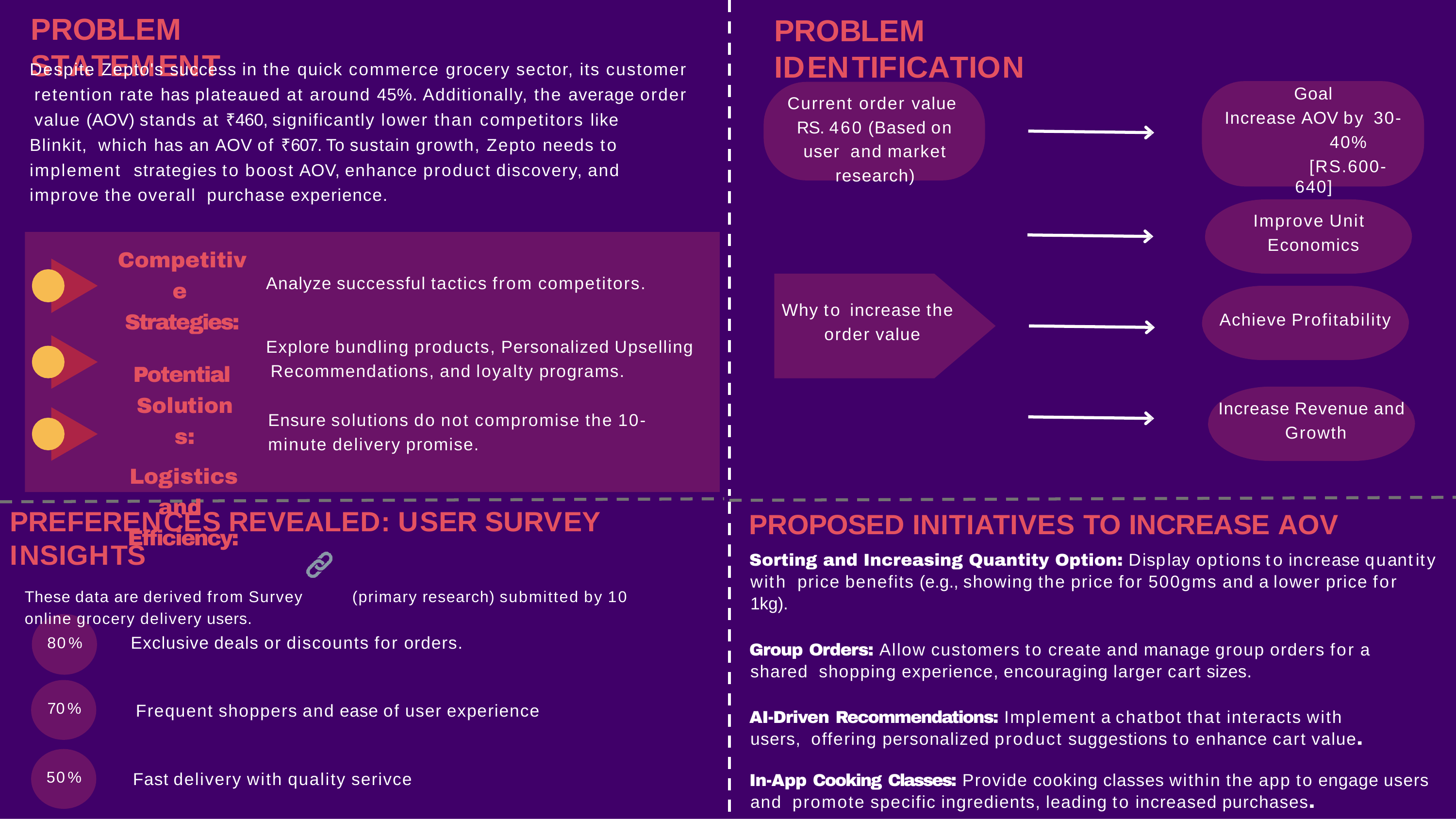

# PROBLEM STATEMENT
PROBLEM IDENTIFICATION
Despite Zepto's success in the quick commerce grocery sector, its customer  retention rate has plateaued at around 45%. Additionally, the average order  value (AOV) stands at ₹460, significantly lower than competitors like Blinkit,  which has an AOV of ₹607. To sustain growth, Zepto needs to implement  strategies to boost AOV, enhance product discovery, and improve the overall  purchase experience.
Goal  Increase AOV by 30-
40%
[RS.600-640]

Current order value  RS. 460 (Based on user  and market research)

Improve Unit  Economics

Competitive  Strategies:
Potential  Solutions:
Logistics and  Efficiency:
Analyze successful tactics from competitors.

Why to increase the  order value
Achieve Profitability

Explore bundling products, Personalized Upselling  Recommendations, and loyalty programs.

Increase Revenue and  Growth

PROPOSED INITIATIVES TO INCREASE AOV
Sorting and Increasing Quantity Option: Display options to increase quantity with  price benefits (e.g., showing the price for 500gms and a lower price for 1kg).

Group Orders: Allow customers to create and manage group orders for a shared  shopping experience, encouraging larger cart sizes.

AI-Driven Recommendations: Implement a chatbot that interacts with users,  offering personalized product suggestions to enhance cart value.

In-App Cooking Classes: Provide cooking classes within the app to engage users and  promote specific ingredients, leading to increased purchases.
Ensure solutions do not compromise the 10-
minute delivery promise.

PREFERENCES REVEALED: USER SURVEY INSIGHTS
These data are derived from Survey	(primary research) submitted by 10
online grocery delivery users.
Exclusive deals or discounts for orders.
80%

70%
Frequent shoppers and ease of user experience

50%
Fast delivery with quality serivce